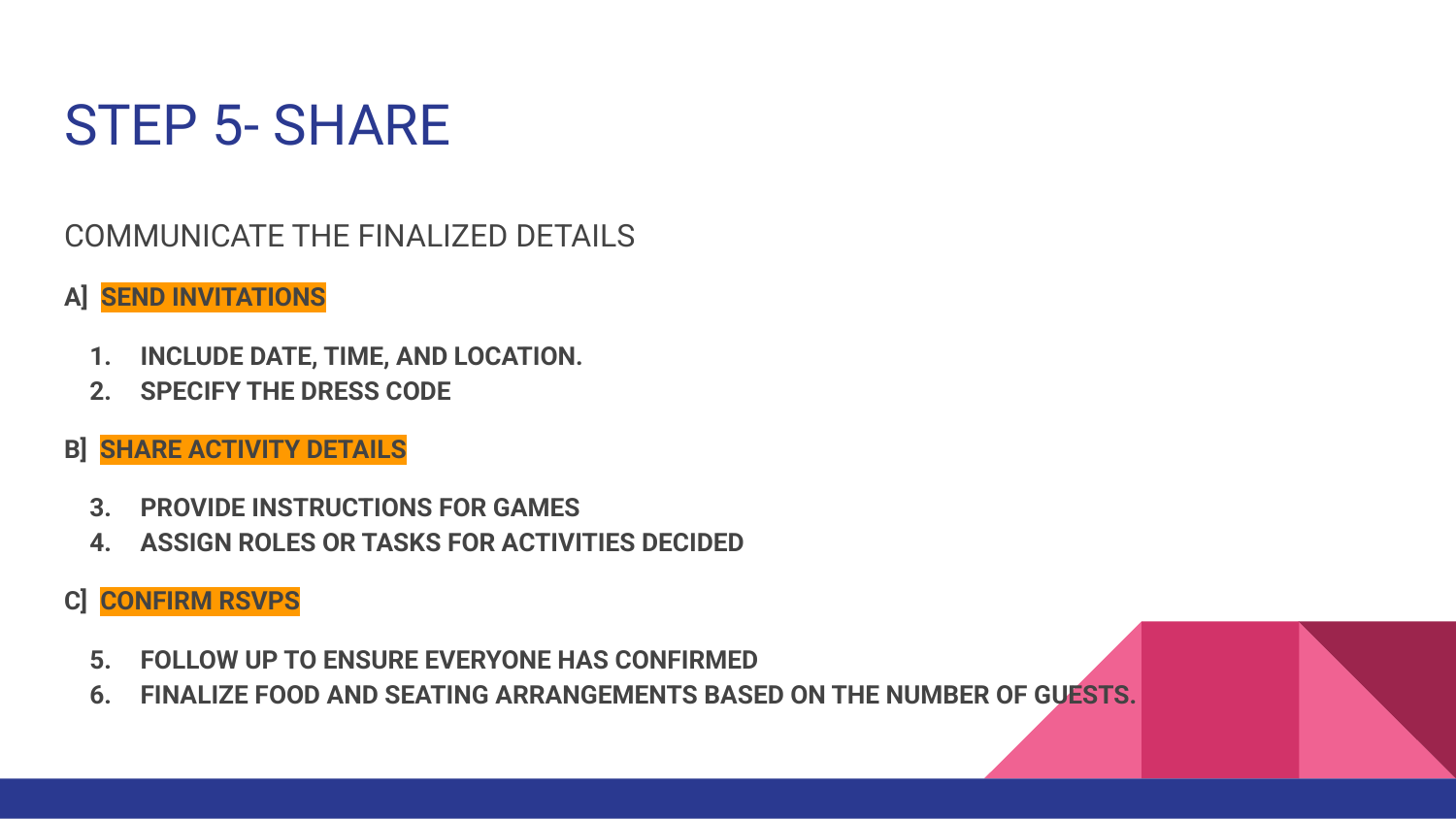

# STEP 5- SHARE
COMMUNICATE THE FINALIZED DETAILS
A]  SEND INVITATIONS
INCLUDE DATE, TIME, AND LOCATION.
SPECIFY THE DRESS CODE
B]  SHARE ACTIVITY DETAILS
PROVIDE INSTRUCTIONS FOR GAMES
ASSIGN ROLES OR TASKS FOR ACTIVITIES DECIDED
C]  CONFIRM RSVPS
FOLLOW UP TO ENSURE EVERYONE HAS CONFIRMED
FINALIZE FOOD AND SEATING ARRANGEMENTS BASED ON THE NUMBER OF GUESTS.